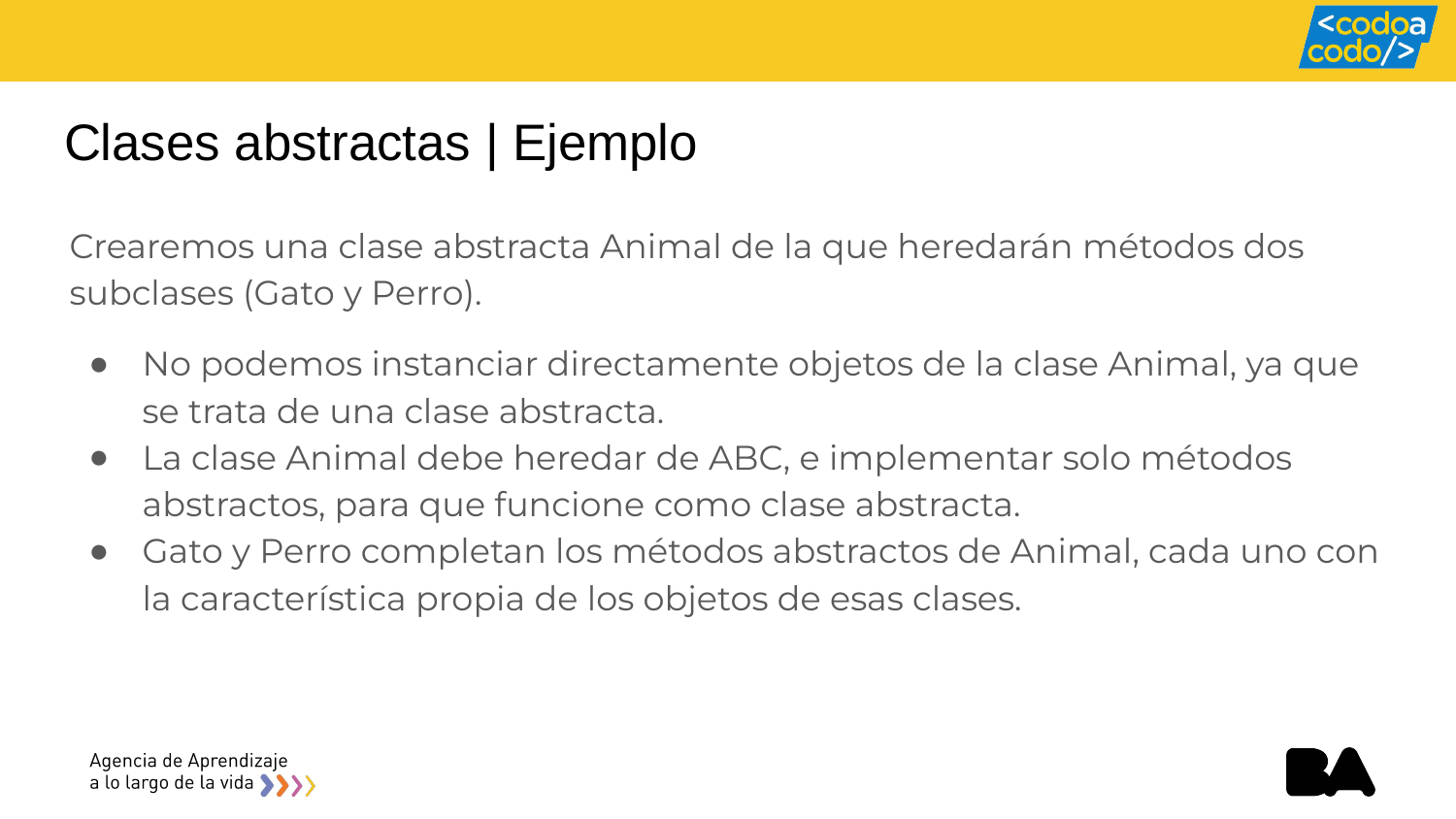

# Clases abstractas | Ejemplo
Crearemos una clase abstracta Animal de la que heredarán métodos dos subclases (Gato y Perro).
No podemos instanciar directamente objetos de la clase Animal, ya que se trata de una clase abstracta.
La clase Animal debe heredar de ABC, e implementar solo métodos abstractos, para que funcione como clase abstracta.
Gato y Perro completan los métodos abstractos de Animal, cada uno con la característica propia de los objetos de esas clases.